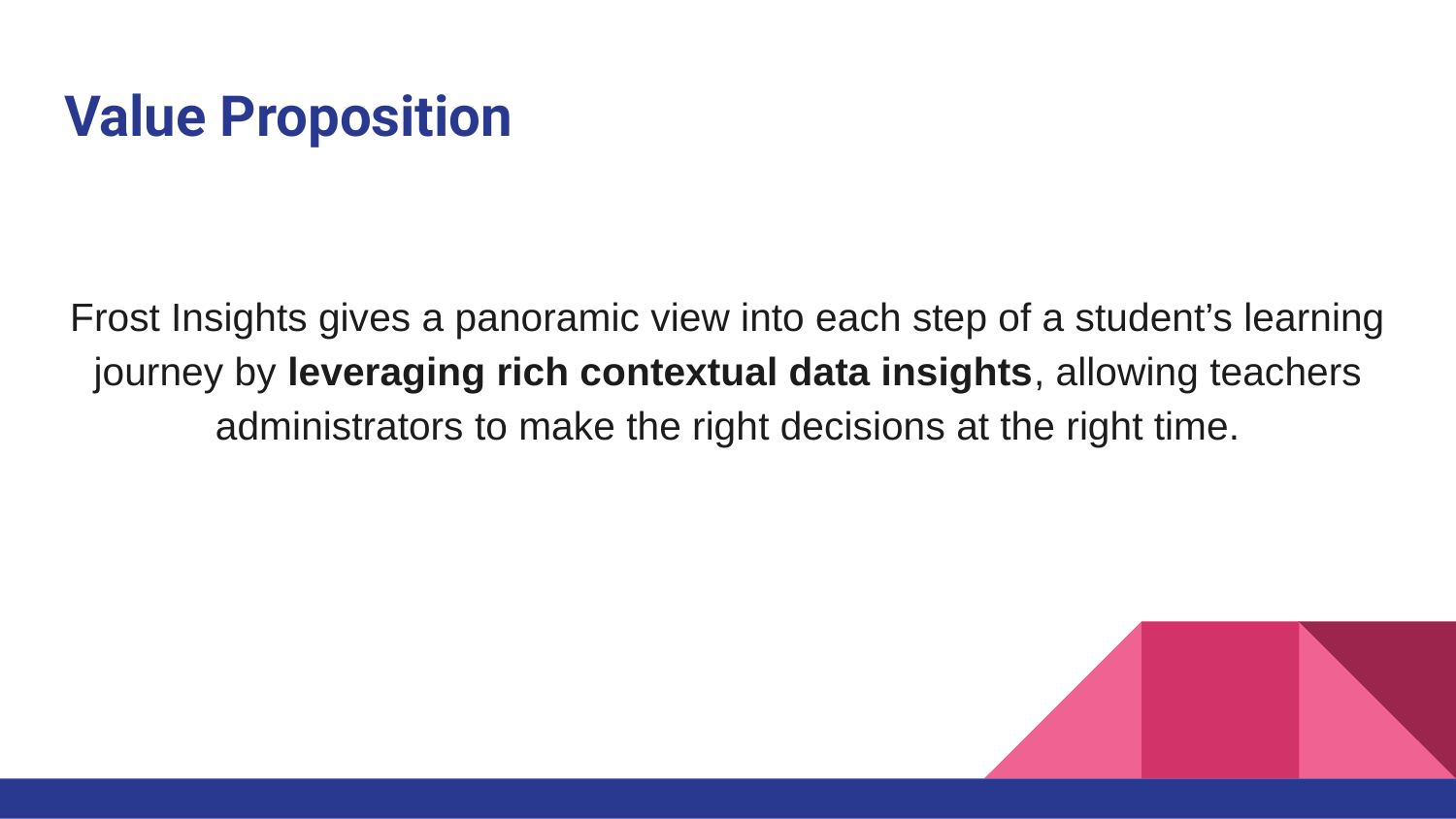

# Value Proposition
Frost Insights gives a panoramic view into each step of a student’s learning journey by leveraging rich contextual data insights, allowing teachers administrators to make the right decisions at the right time.